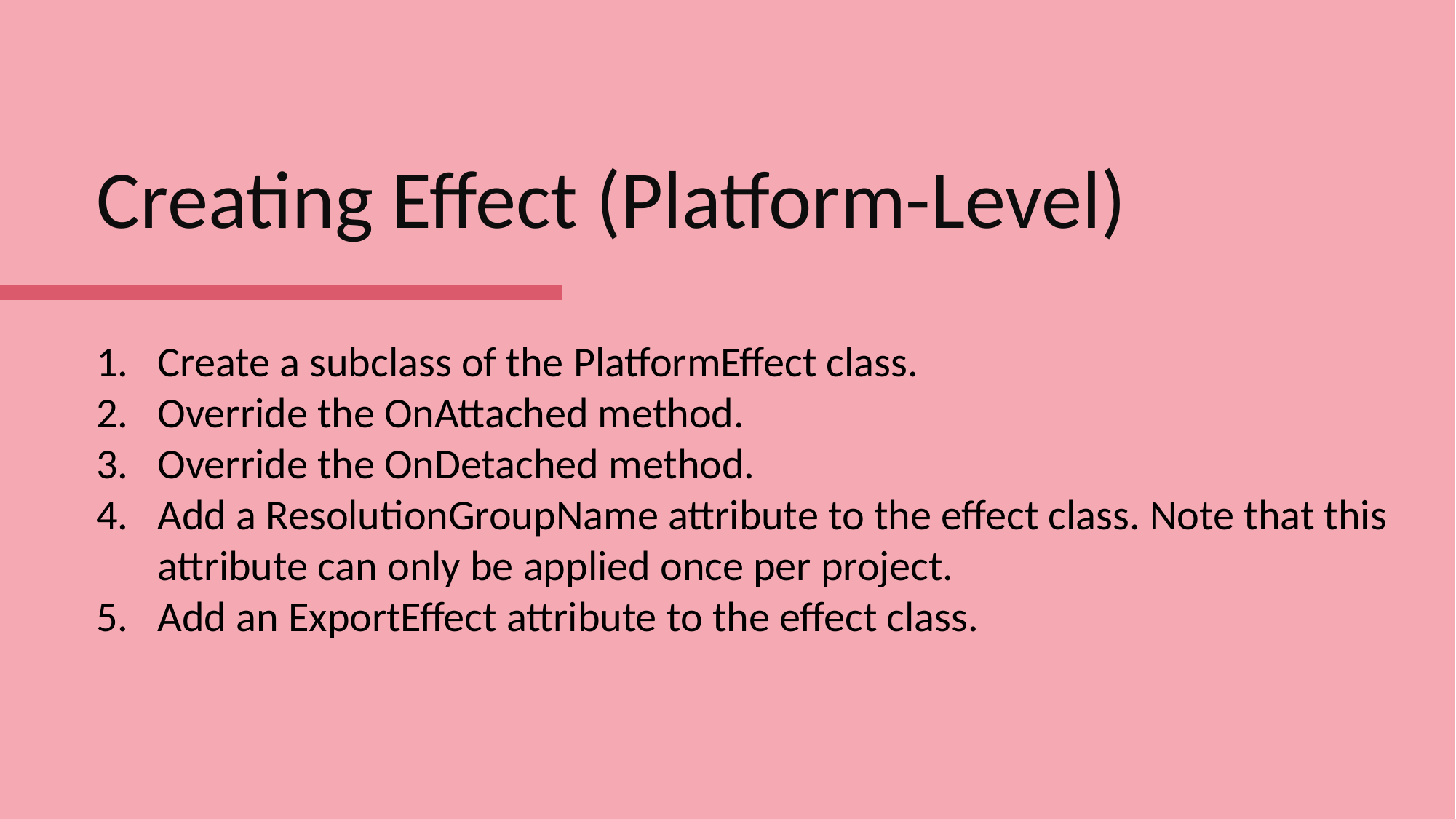

# Creating Effect (Platform-Level)
Create a subclass of the PlatformEffect class.
Override the OnAttached method.
Override the OnDetached method.
Add a ResolutionGroupName attribute to the effect class. Note that this attribute can only be applied once per project.
Add an ExportEffect attribute to the effect class.